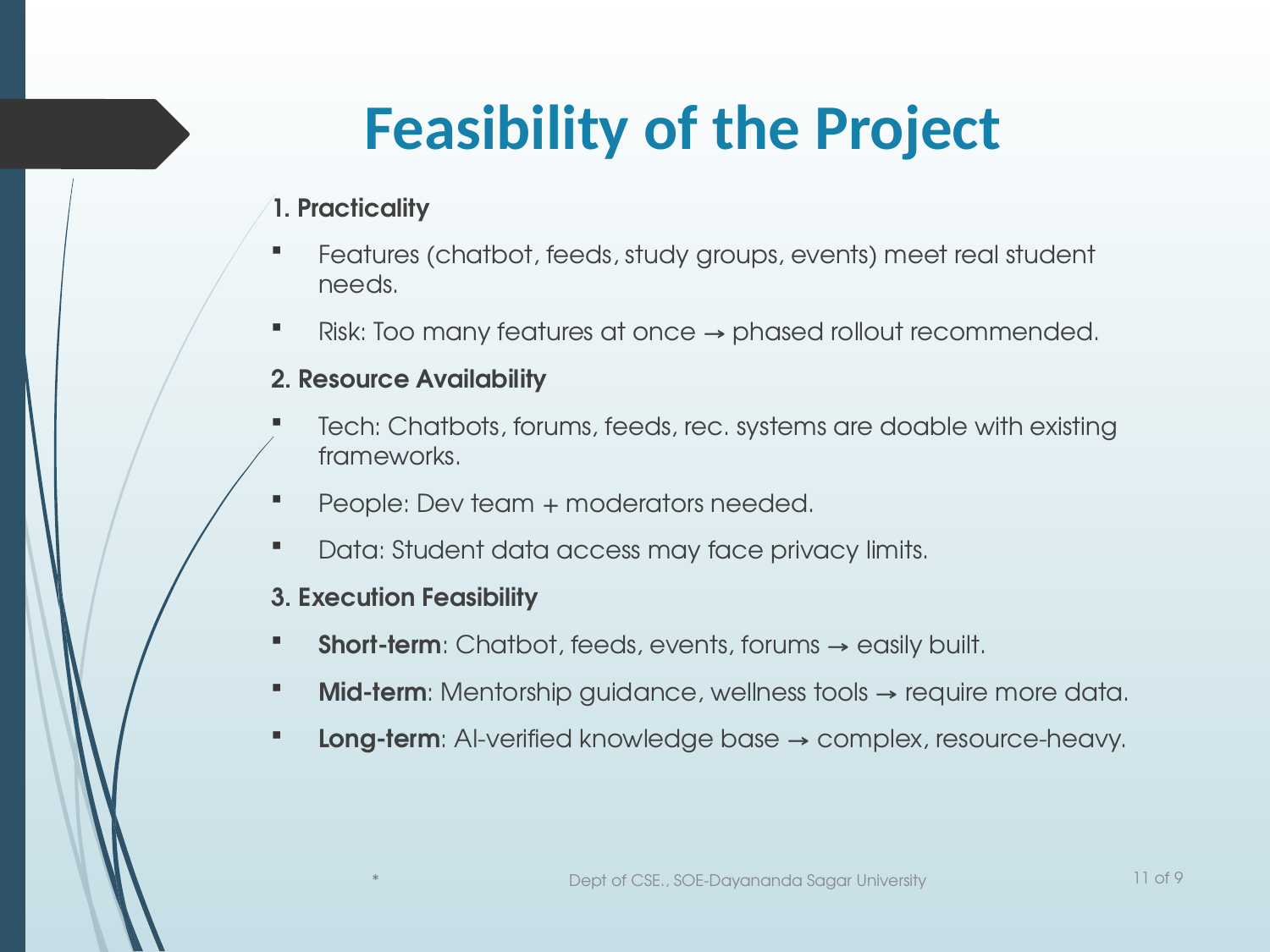

# Feasibility of the Project
1. Practicality
Features (chatbot, feeds, study groups, events) meet real student needs.
Risk: Too many features at once → phased rollout recommended.
2. Resource Availability
Tech: Chatbots, forums, feeds, rec. systems are doable with existing frameworks.
People: Dev team + moderators needed.
Data: Student data access may face privacy limits.
3. Execution Feasibility
Short-term: Chatbot, feeds, events, forums → easily built.
Mid-term: Mentorship guidance, wellness tools → require more data.
Long-term: AI-verified knowledge base → complex, resource-heavy.

11 of 9
*
Dept of CSE., SOE-Dayananda Sagar University